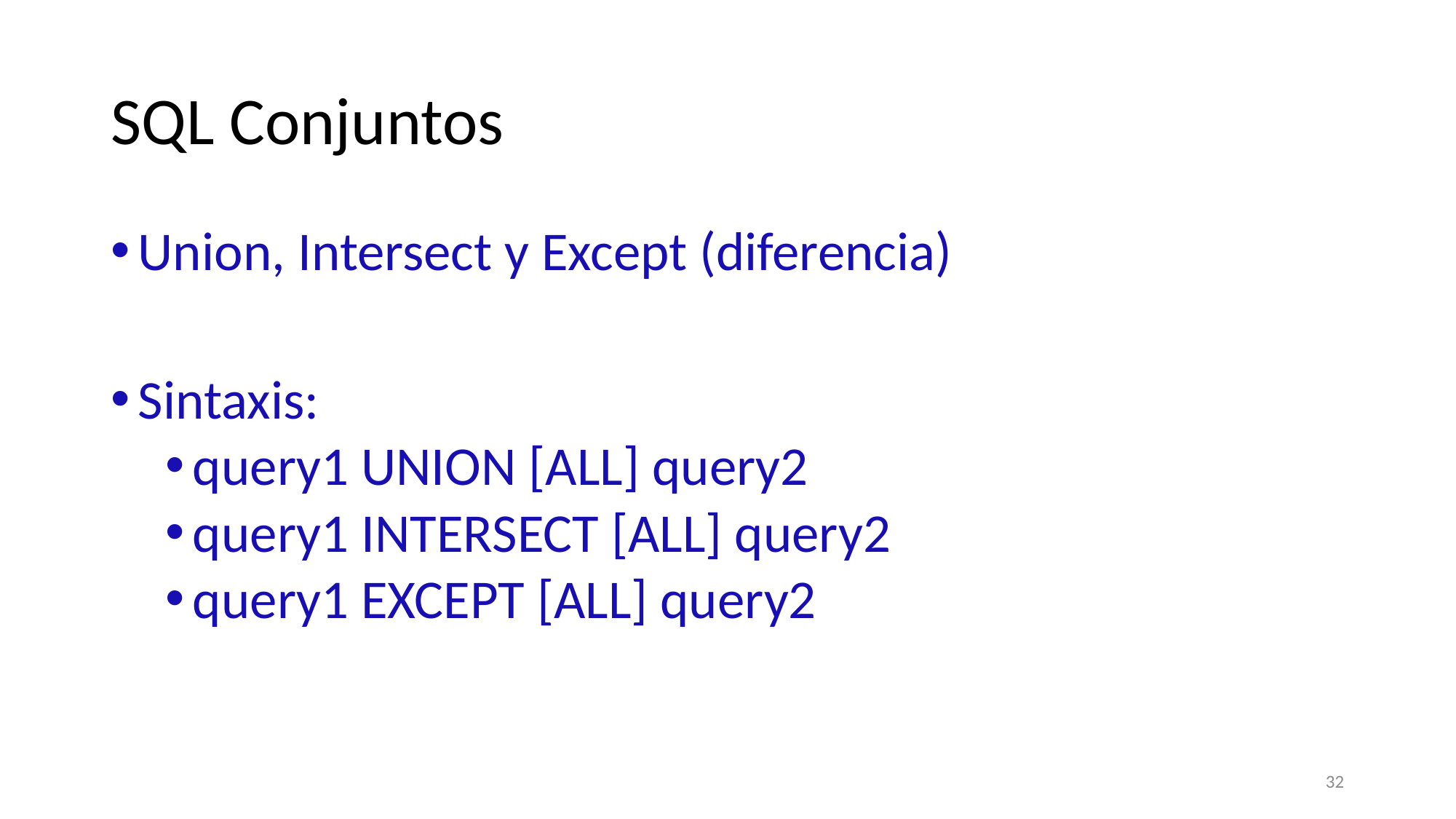

# SQL Conjuntos
Union, Intersect y Except (diferencia)

Sintaxis:
query1 UNION [ALL] query2
query1 INTERSECT [ALL] query2
query1 EXCEPT [ALL] query2
32